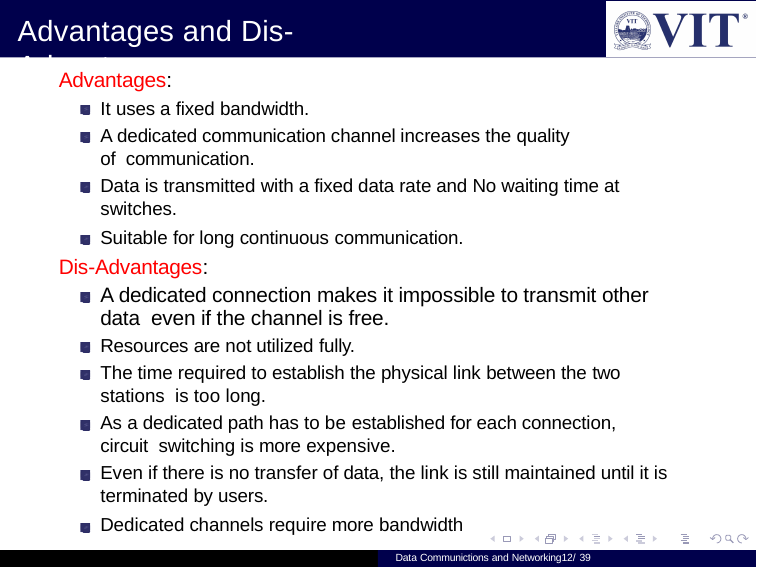

# Advantages and Dis-Advantages
Advantages:
It uses a fixed bandwidth.
A dedicated communication channel increases the quality of  communication.
Data is transmitted with a fixed data rate and No waiting time at  switches.
Suitable for long continuous communication.
Dis-Advantages:
A dedicated connection makes it impossible to transmit other data  even if the channel is free.
Resources are not utilized fully.
The time required to establish the physical link between the two stations  is too long.
As a dedicated path has to be established for each connection, circuit  switching is more expensive.
Even if there is no transfer of data, the link is still maintained until it is  terminated by users.
Dedicated channels require more bandwidth

Data Communictions and Networking12/ 39